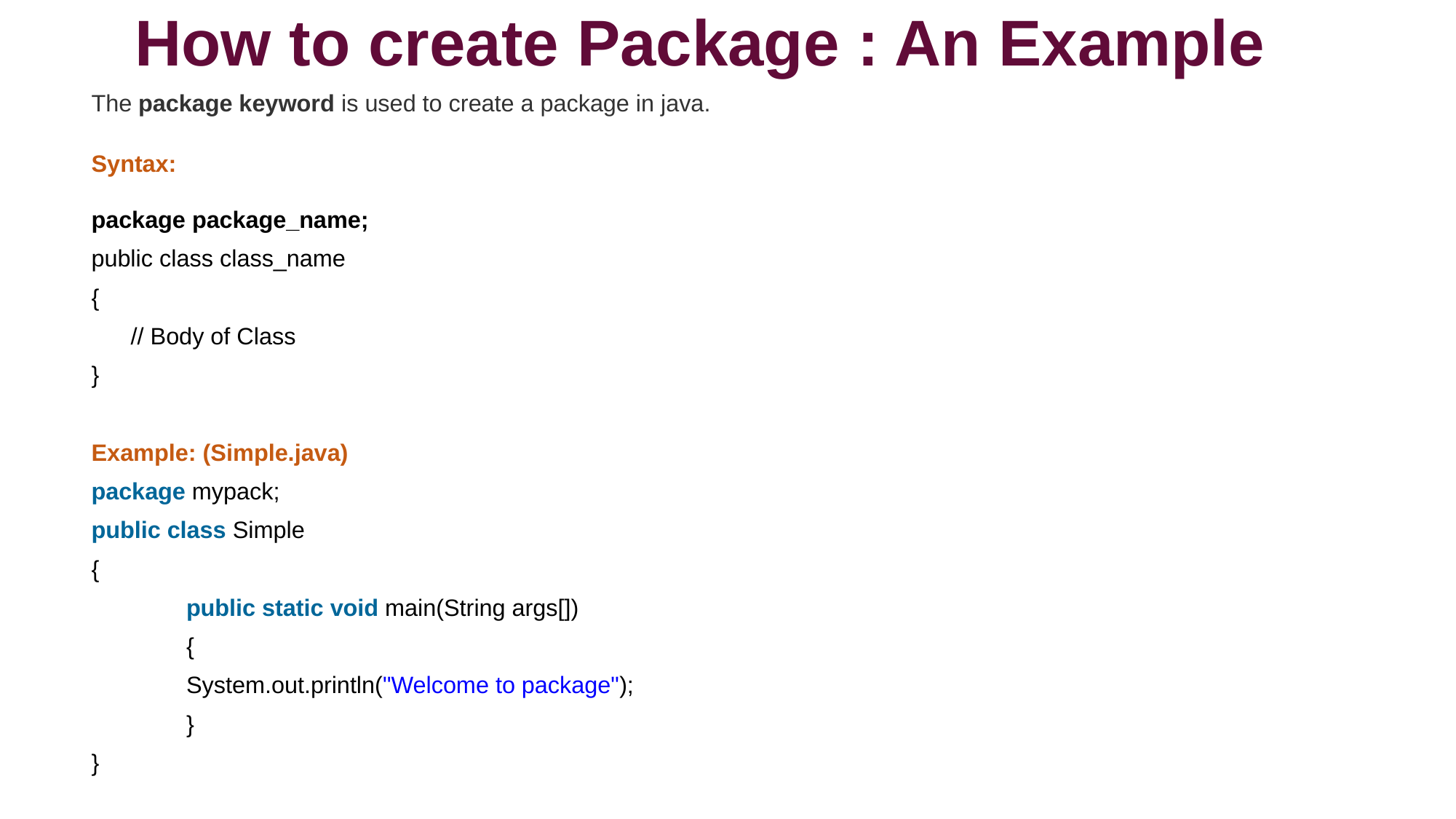

# How to create Package : An Example
The package keyword is used to create a package in java.

Syntax:

package package_name;
public class class_name
{
      // Body of Class
}

Example: (Simple.java)
package mypack;
public class Simple
{
	public static void main(String args[])
	{
    		System.out.println("Welcome to package");
   	}
}